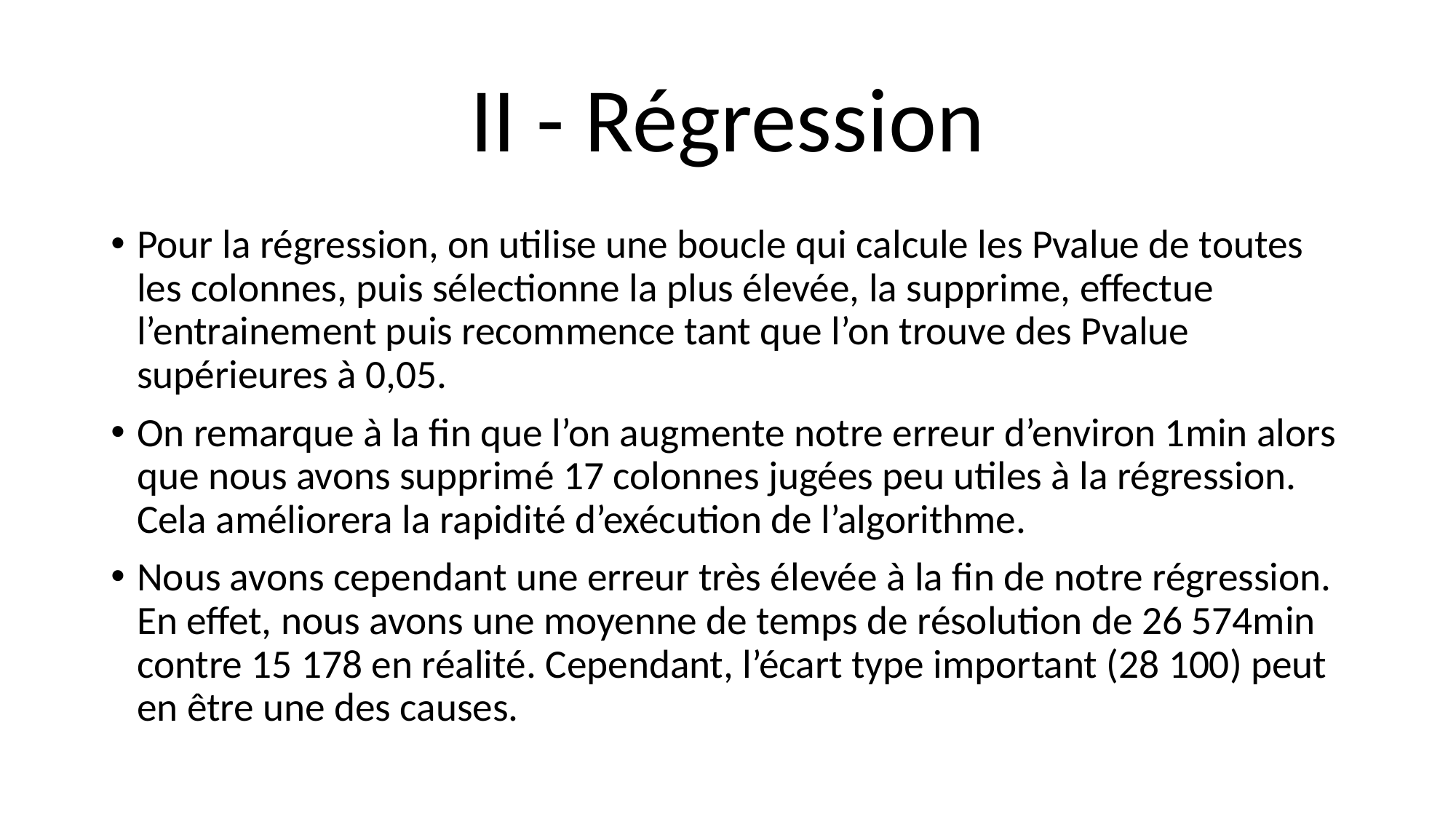

# II - Régression
Pour la régression, on utilise une boucle qui calcule les Pvalue de toutes les colonnes, puis sélectionne la plus élevée, la supprime, effectue l’entrainement puis recommence tant que l’on trouve des Pvalue supérieures à 0,05.
On remarque à la fin que l’on augmente notre erreur d’environ 1min alors que nous avons supprimé 17 colonnes jugées peu utiles à la régression. Cela améliorera la rapidité d’exécution de l’algorithme.
Nous avons cependant une erreur très élevée à la fin de notre régression. En effet, nous avons une moyenne de temps de résolution de 26 574min contre 15 178 en réalité. Cependant, l’écart type important (28 100) peut en être une des causes.